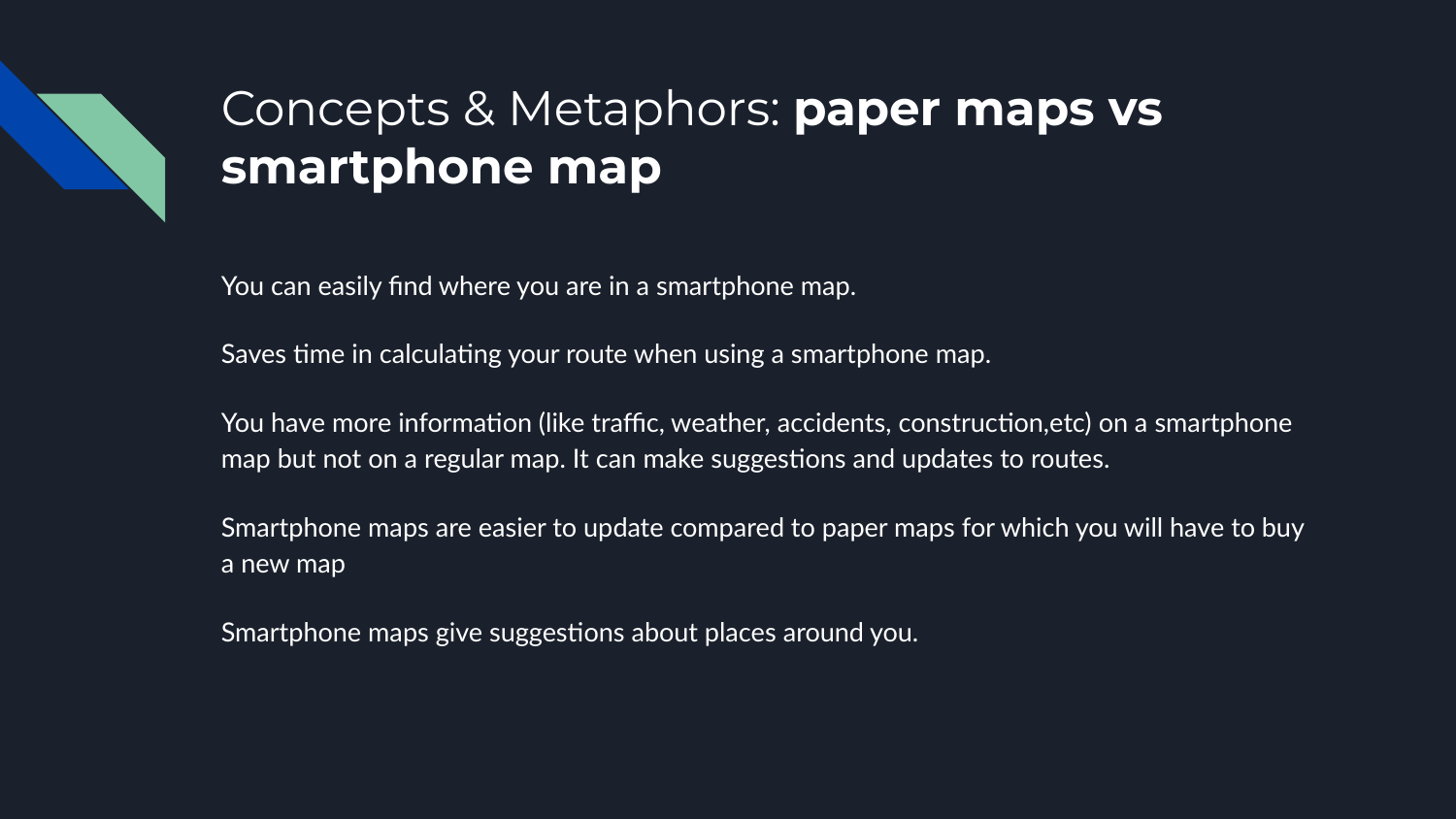

# Concepts & Metaphors: paper maps vs smartphone map
You can easily find where you are in a smartphone map.
Saves time in calculating your route when using a smartphone map.
You have more information (like traffic, weather, accidents, construction,etc) on a smartphone map but not on a regular map. It can make suggestions and updates to routes.
Smartphone maps are easier to update compared to paper maps for which you will have to buy a new map
Smartphone maps give suggestions about places around you.